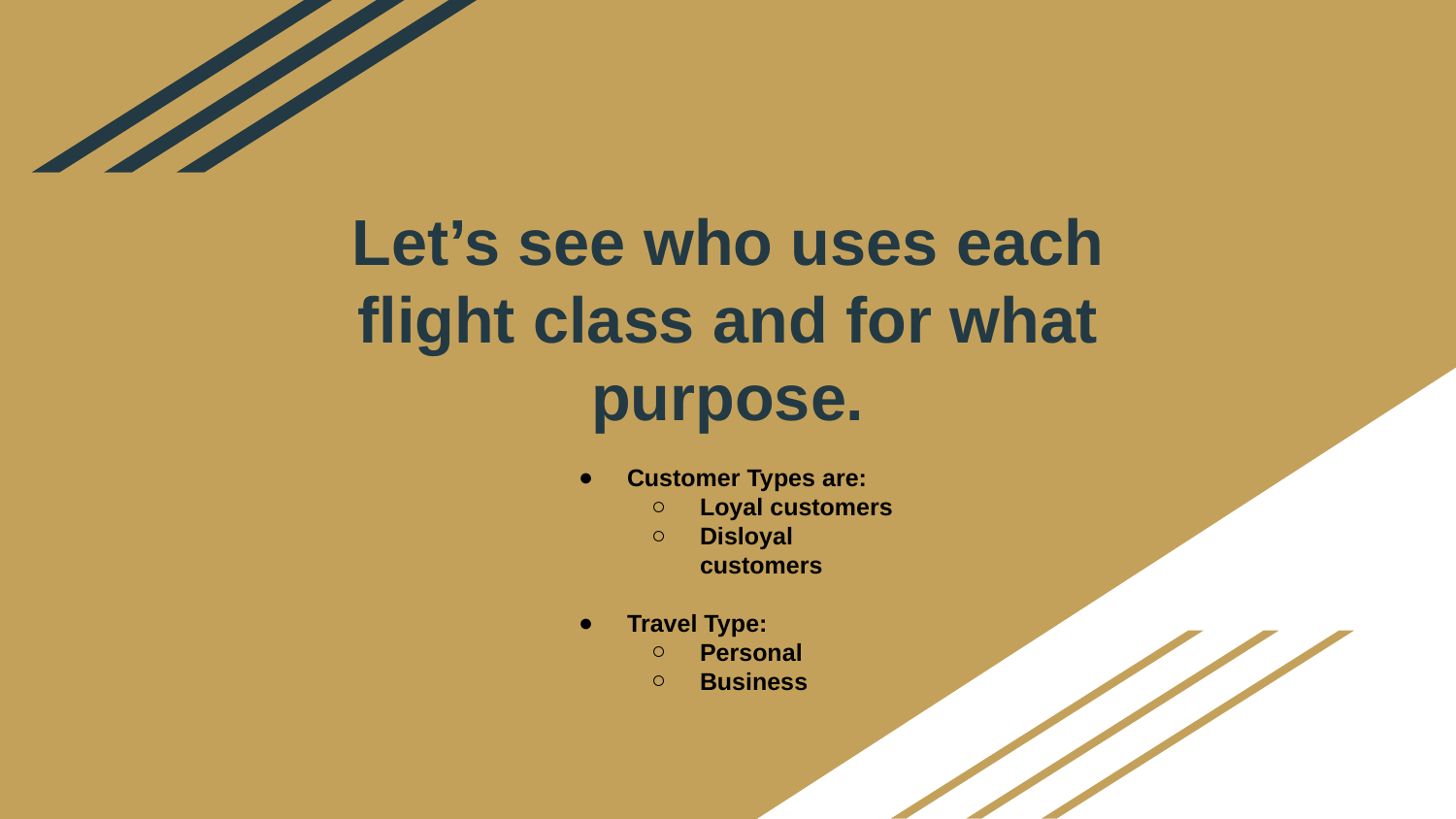

# Let’s see who uses each flight class and for what purpose.
Customer Types are:
Loyal customers
Disloyal customers
Travel Type:
Personal
Business